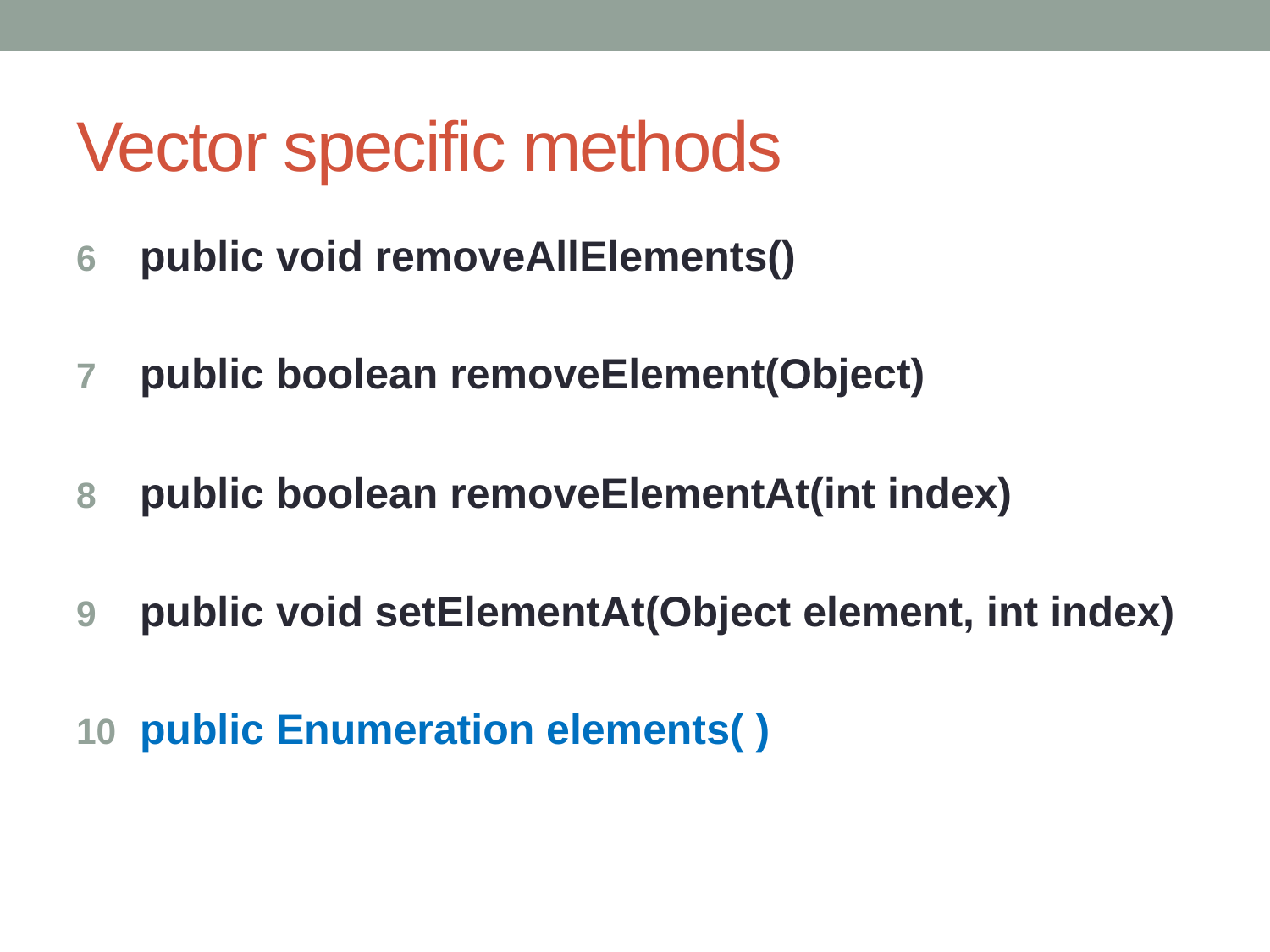

# Vector specific methods
public void removeAllElements()

public boolean removeElement(Object)

public boolean removeElementAt(int index)

public void setElementAt(Object element, int index)

public Enumeration elements( )